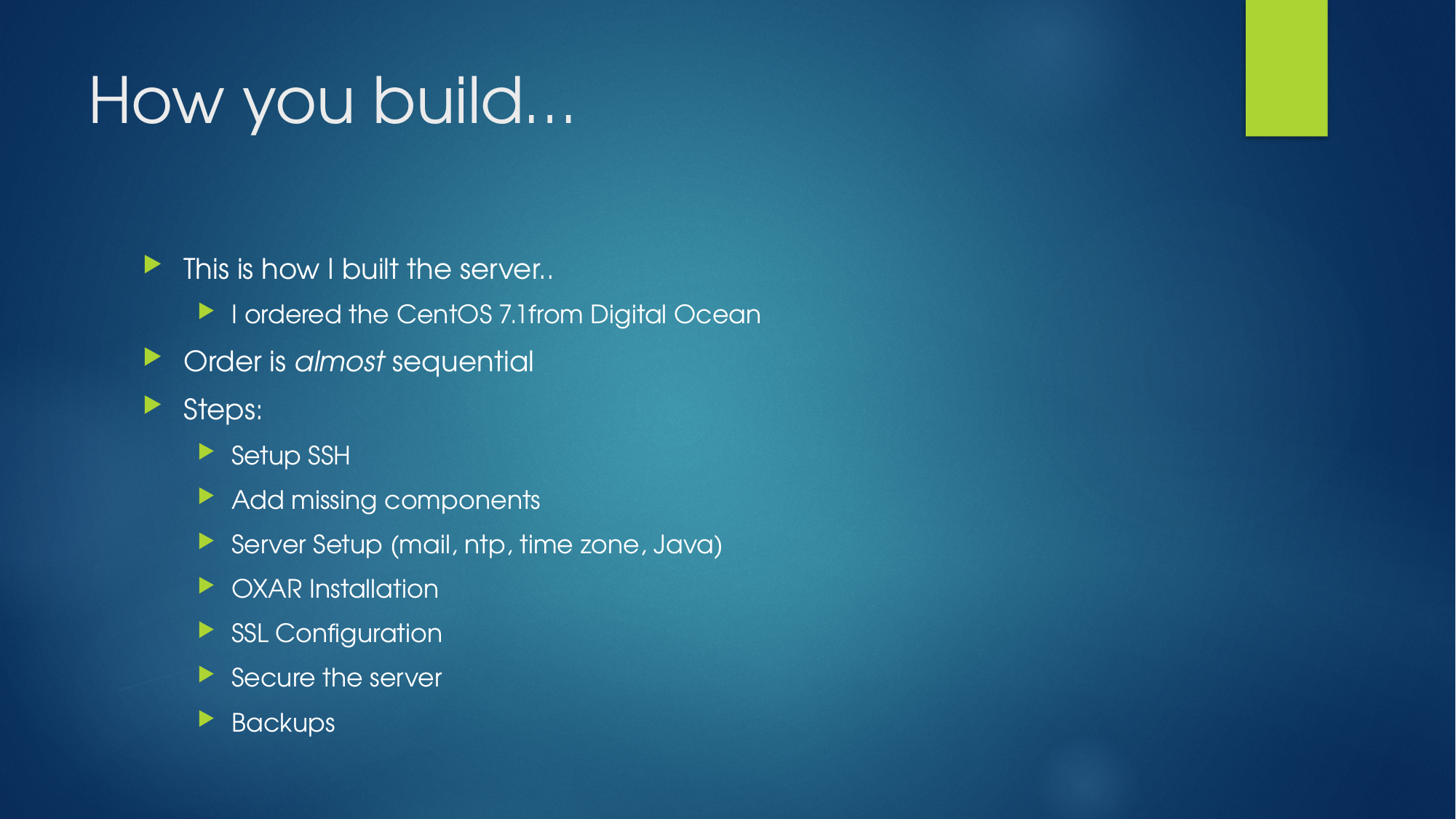

# How you build…
This is how I built the server..
I ordered the CentOS 7.1from Digital Ocean
Order is almost sequential
Steps:
Setup SSH
Add missing components
Server Setup (mail, ntp, time zone, Java)
OXAR Installation
SSL Configuration
Secure the server
Backups